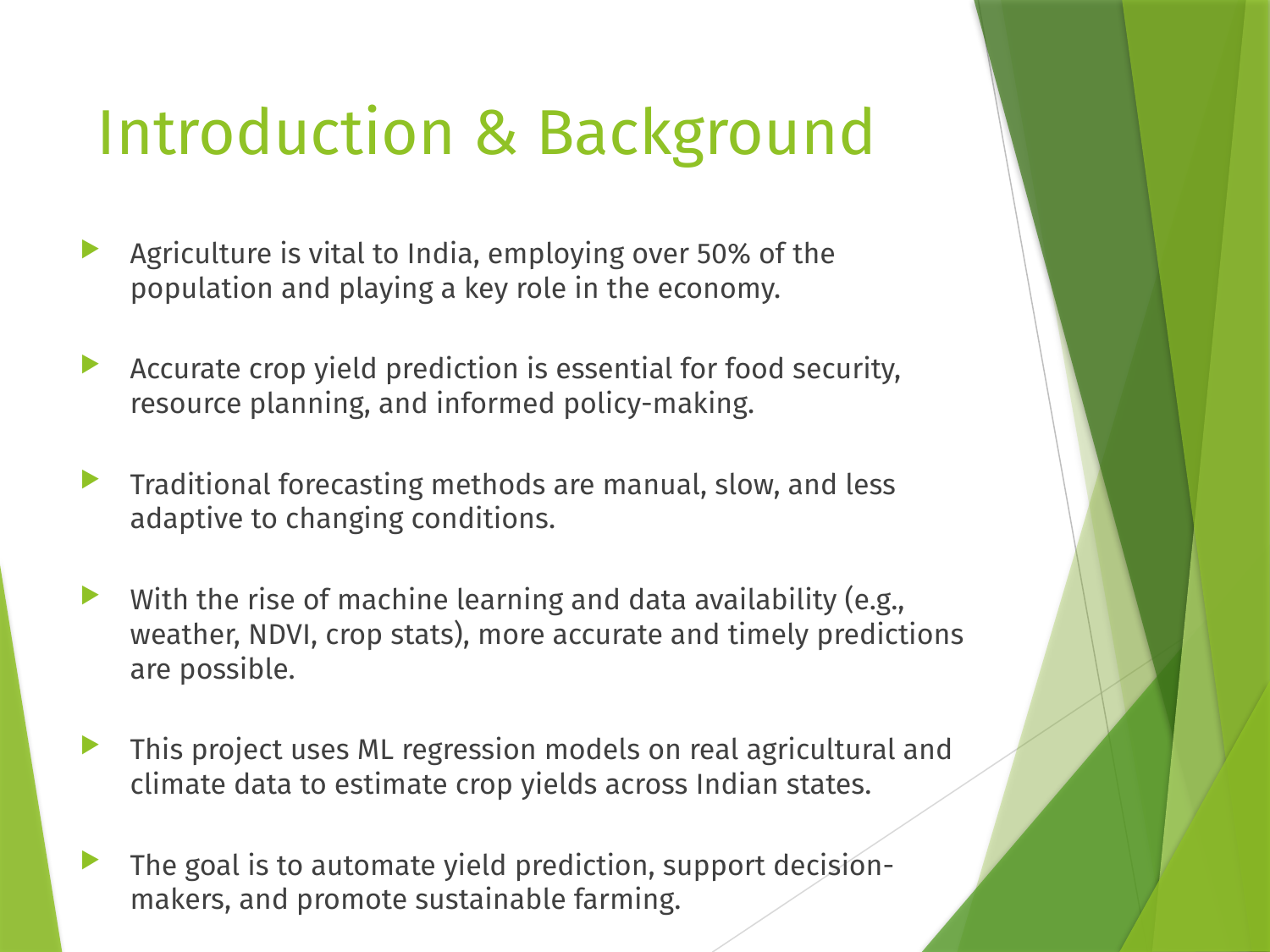

# Introduction & Background

Agriculture is vital to India, employing over 50% of the population and playing a key role in the economy.

Accurate crop yield prediction is essential for food security, resource planning, and informed policy-making.

Traditional forecasting methods are manual, slow, and less adaptive to changing conditions.

With the rise of machine learning and data availability (e.g., weather, NDVI, crop stats), more accurate and timely predictions are possible.

This project uses ML regression models on real agricultural and climate data to estimate crop yields across Indian states.

The goal is to automate yield prediction, support decision-makers, and promote sustainable farming.